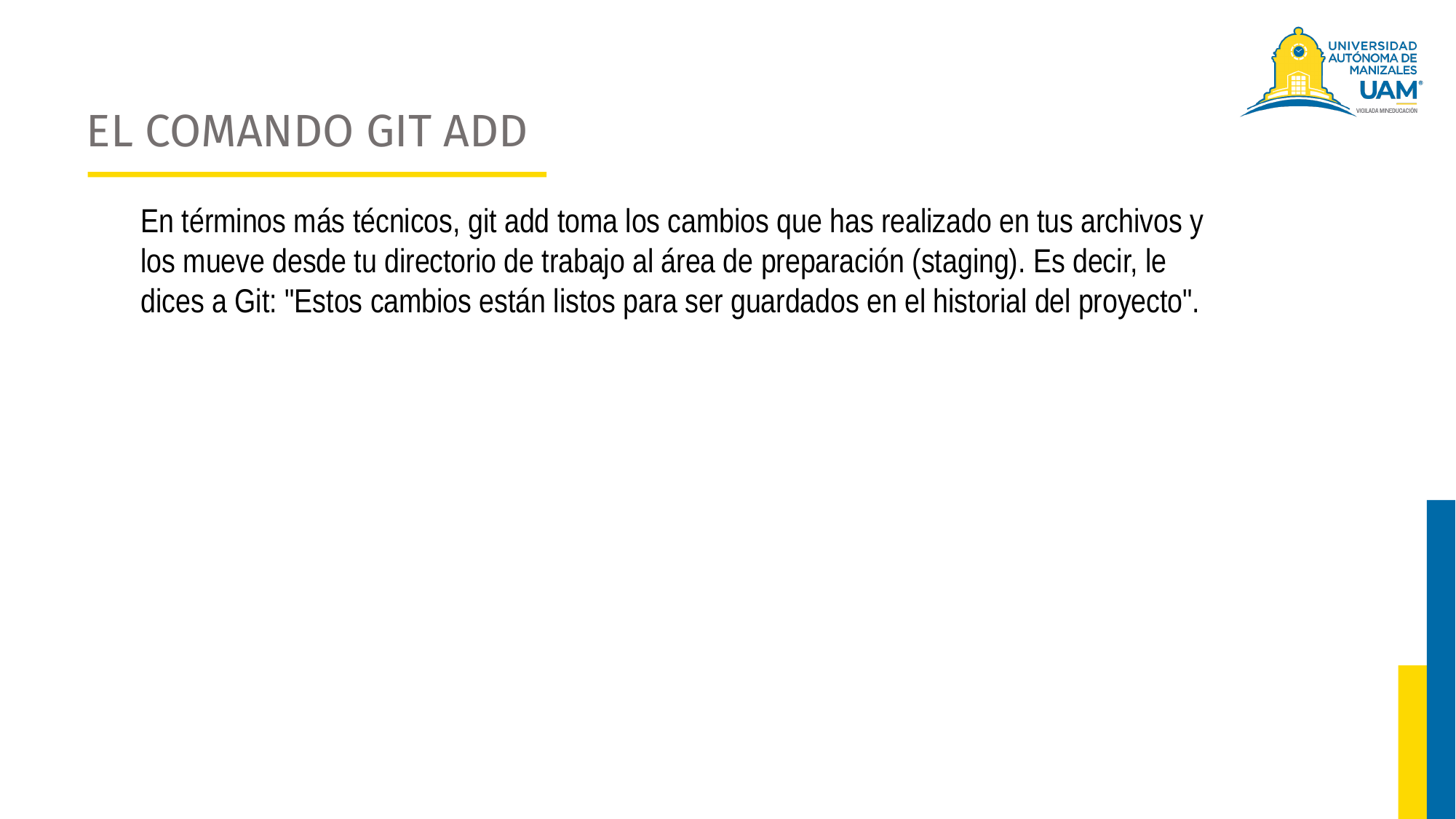

# EL COMANDO GIT ADD

En términos más técnicos, git add toma los cambios que has realizado en tus archivos y los mueve desde tu directorio de trabajo al área de preparación (staging). Es decir, le dices a Git: "Estos cambios están listos para ser guardados en el historial del proyecto".